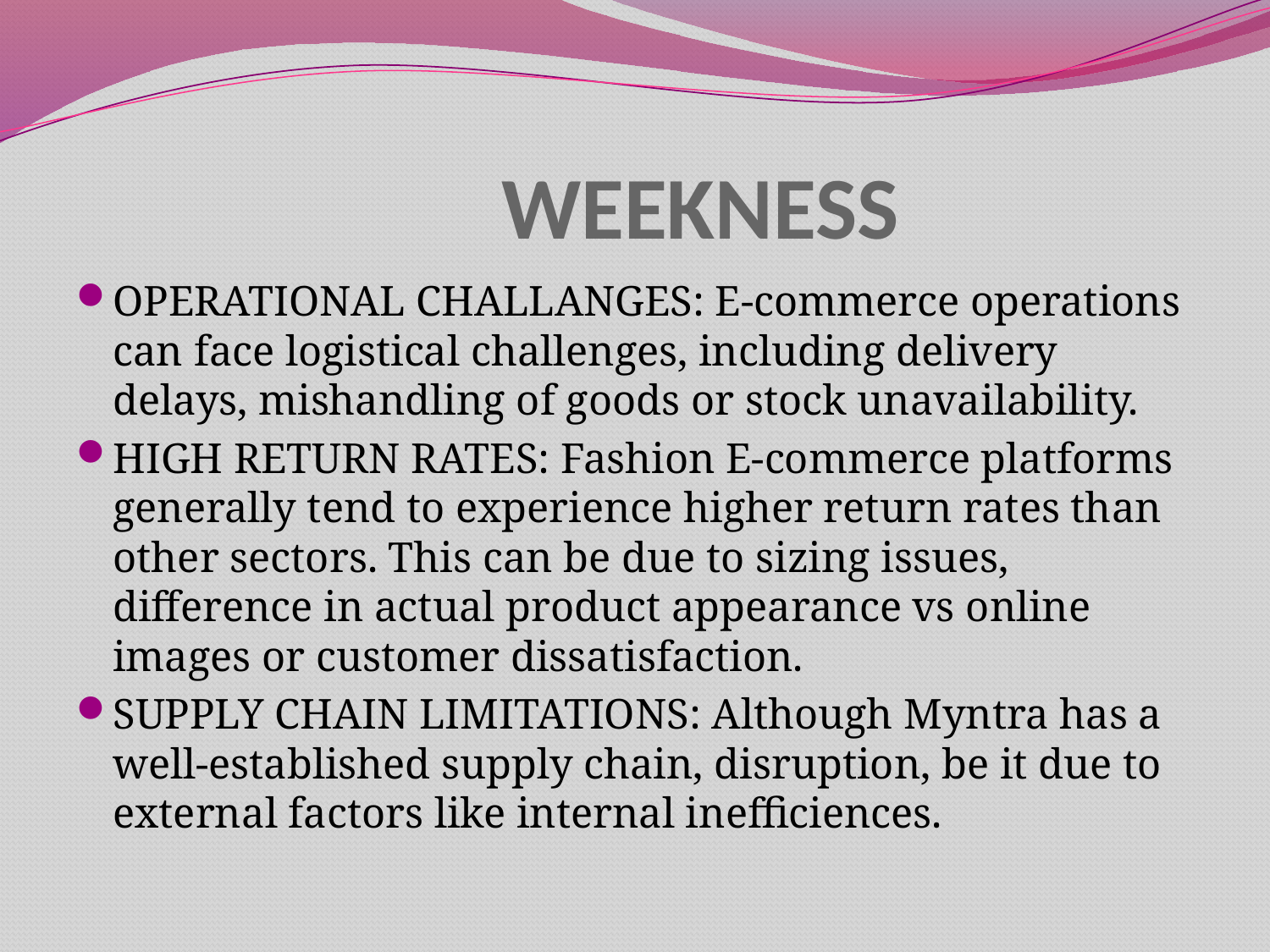

# WEEKNESS
OPERATIONAL CHALLANGES: E-commerce operations can face logistical challenges, including delivery delays, mishandling of goods or stock unavailability.
HIGH RETURN RATES: Fashion E-commerce platforms  generally tend to experience higher return rates than other sectors. This can be due to sizing issues, difference in actual product appearance vs online images or customer dissatisfaction.
SUPPLY CHAIN LIMITATIONS: Although Myntra has a well-established supply chain, disruption, be it due to external factors like internal inefficiences.